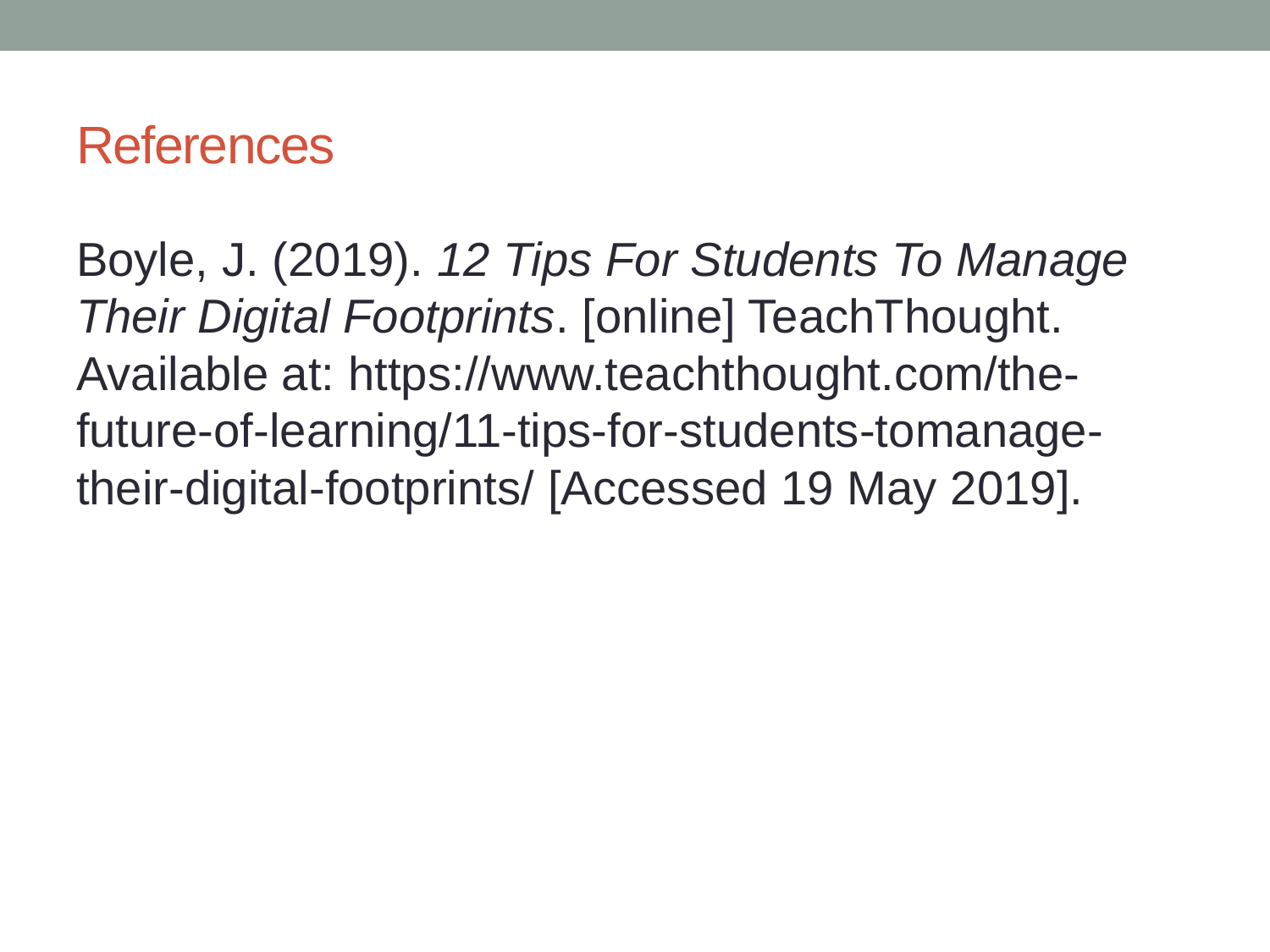

# References
Boyle, J. (2019). 12 Tips For Students To Manage Their Digital Footprints. [online] TeachThought. Available at: https://www.teachthought.com/the-future-of-learning/11-tips-for-students-tomanage-their-digital-footprints/ [Accessed 19 May 2019].